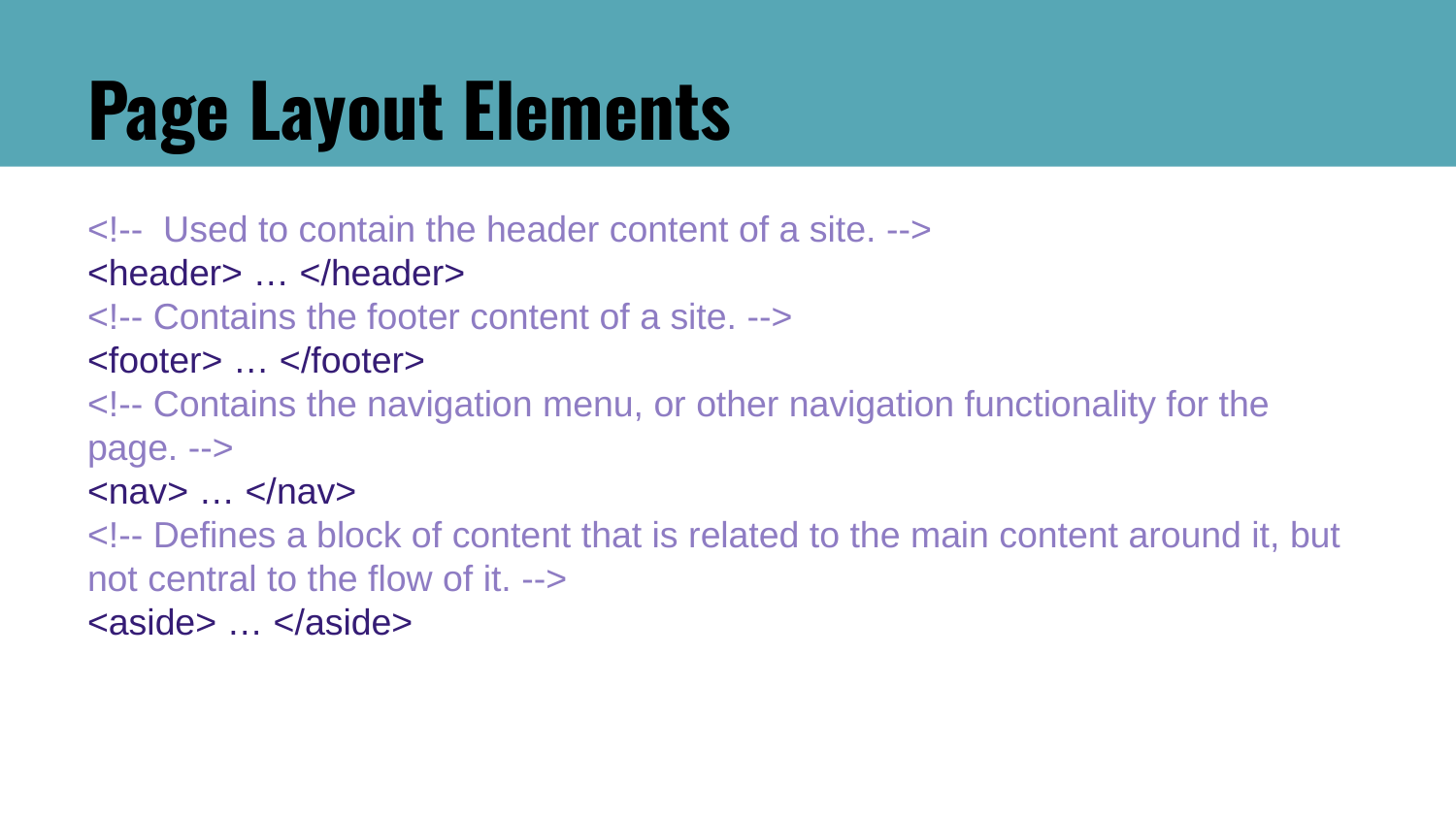

# Page Layout Elements

<!--  Used to contain the header content of a site. -->
<header> … </header>
<!-- Contains the footer content of a site. -->
<footer> … </footer>
<!-- Contains the navigation menu, or other navigation functionality for the page. -->
<nav> … </nav>
<!-- Defines a block of content that is related to the main content around it, but not central to the flow of it. -->
<aside> … </aside>